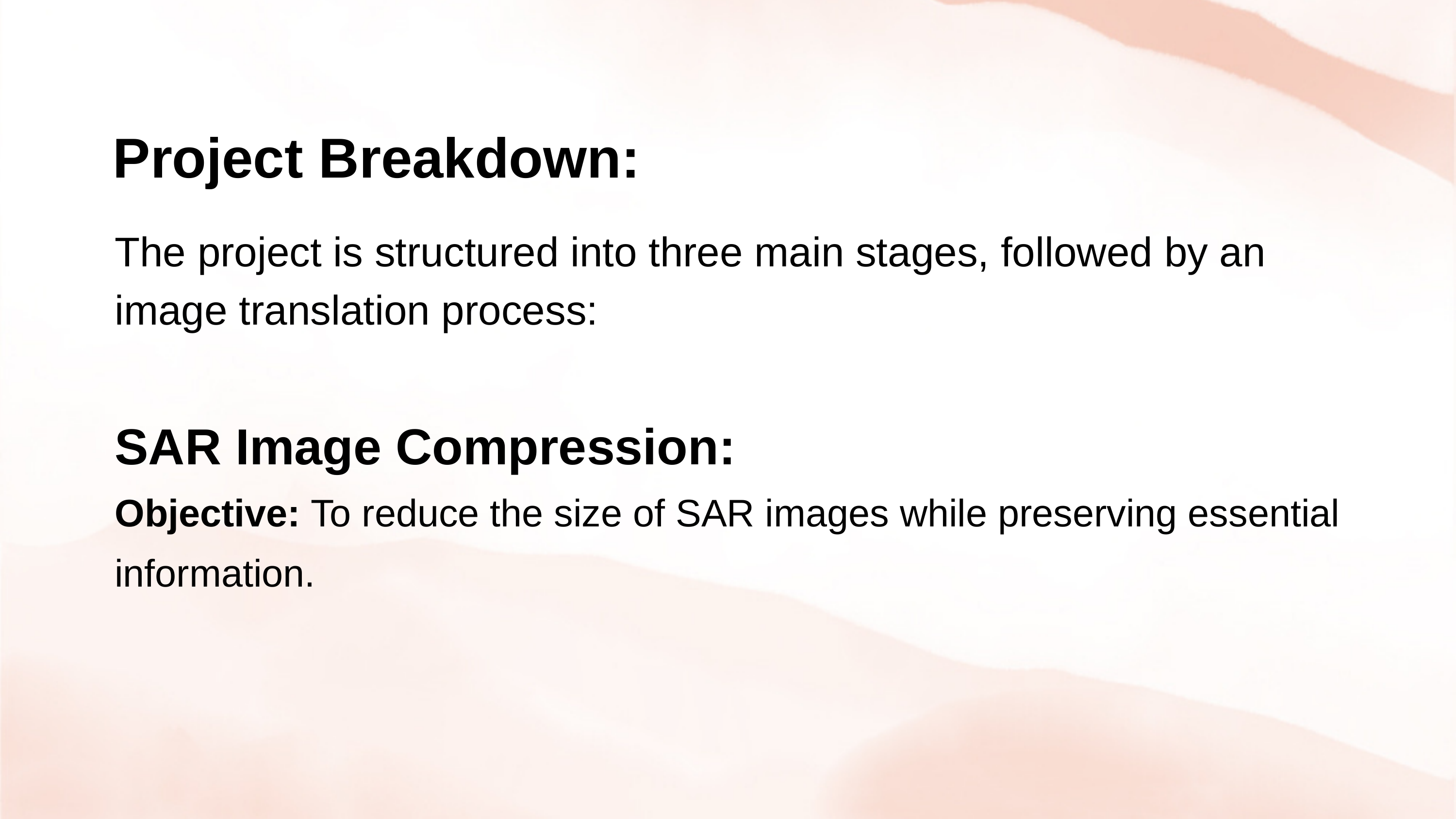

Project Breakdown:
The project is structured into three main stages, followed by an image translation process:

SAR Image Compression:
Objective: To reduce the size of SAR images while preserving essential information.